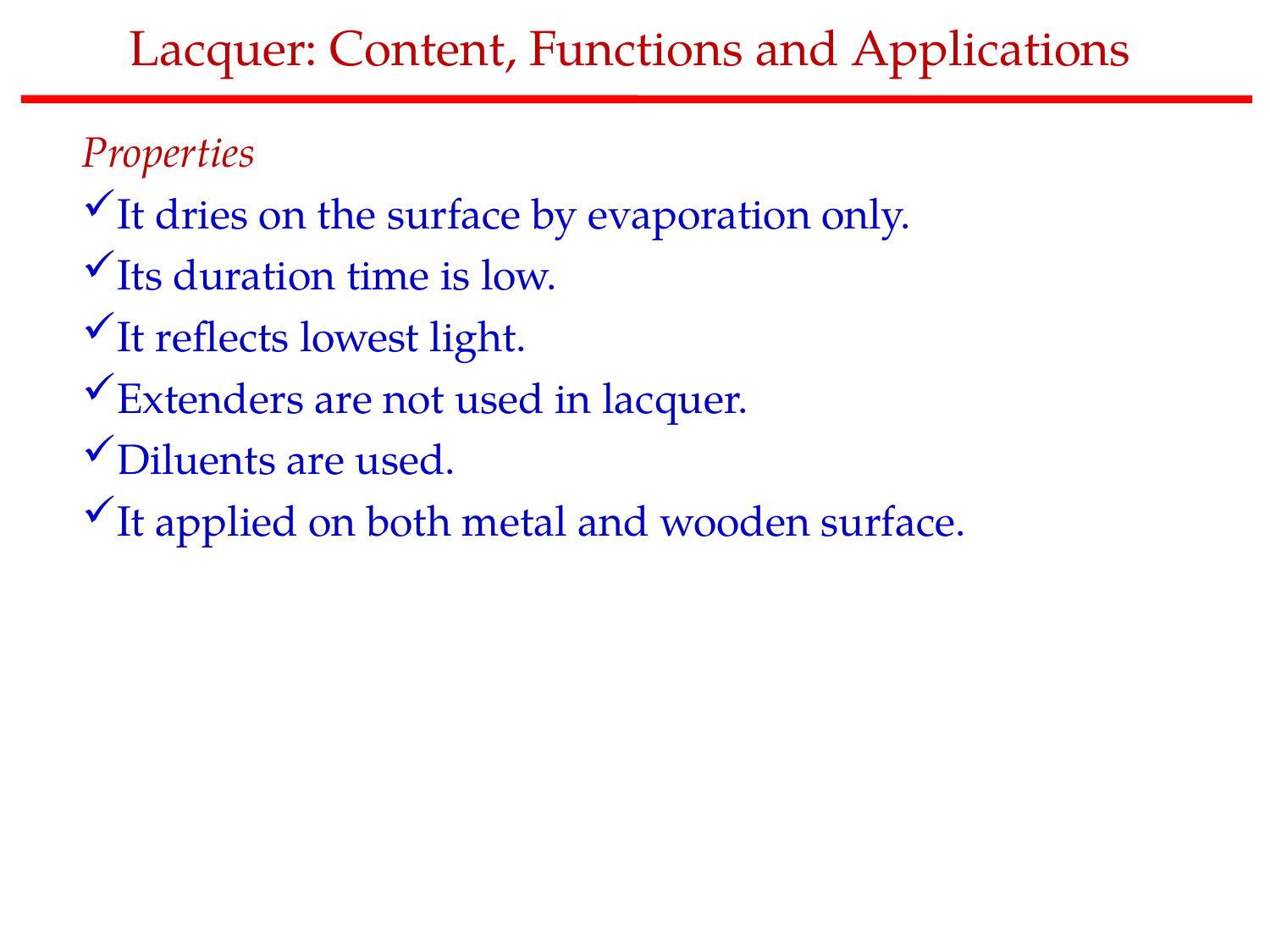

Lacquer: Content, Functions and Applications

Properties
It dries on the surface by evaporation only.
Its duration time is low.
It reflects lowest light.
Extenders are not used in lacquer.
Diluents are used.
It applied on both metal and wooden surface.